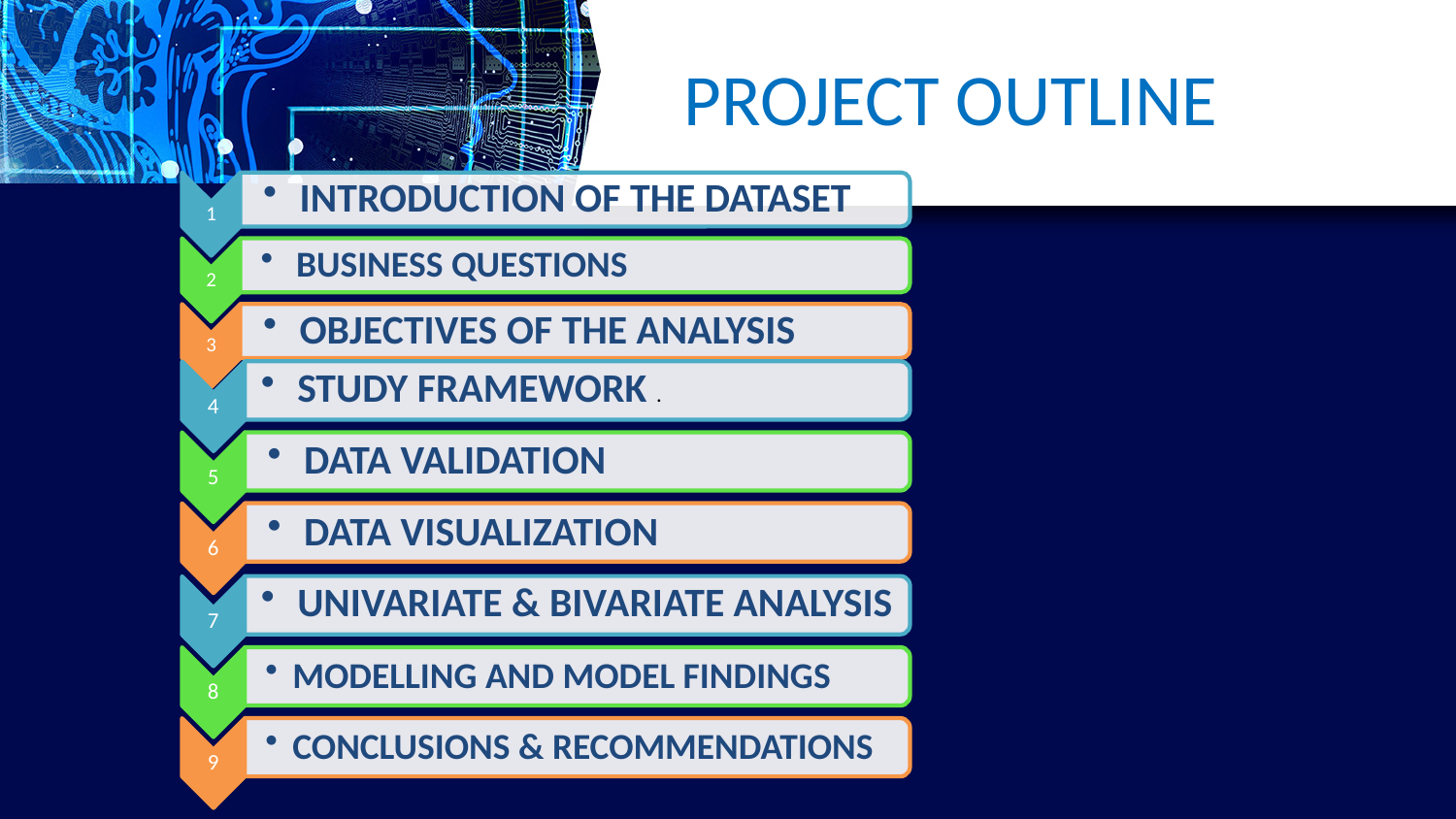

# PROJECT OUTLINE
1
INTRODUCTION OF THE DATASET
2
 BUSINESS QUESTIONS
3
OBJECTIVES OF THE ANALYSIS
4

STUDY FRAMEWORK .

5
DATA VALIDATION
6
DATA VISUALIZATION
7

UNIVARIATE & BIVARIATE ANALYSIS

8
MODELLING AND MODEL FINDINGS
9
CONCLUSIONS & RECOMMENDATIONS